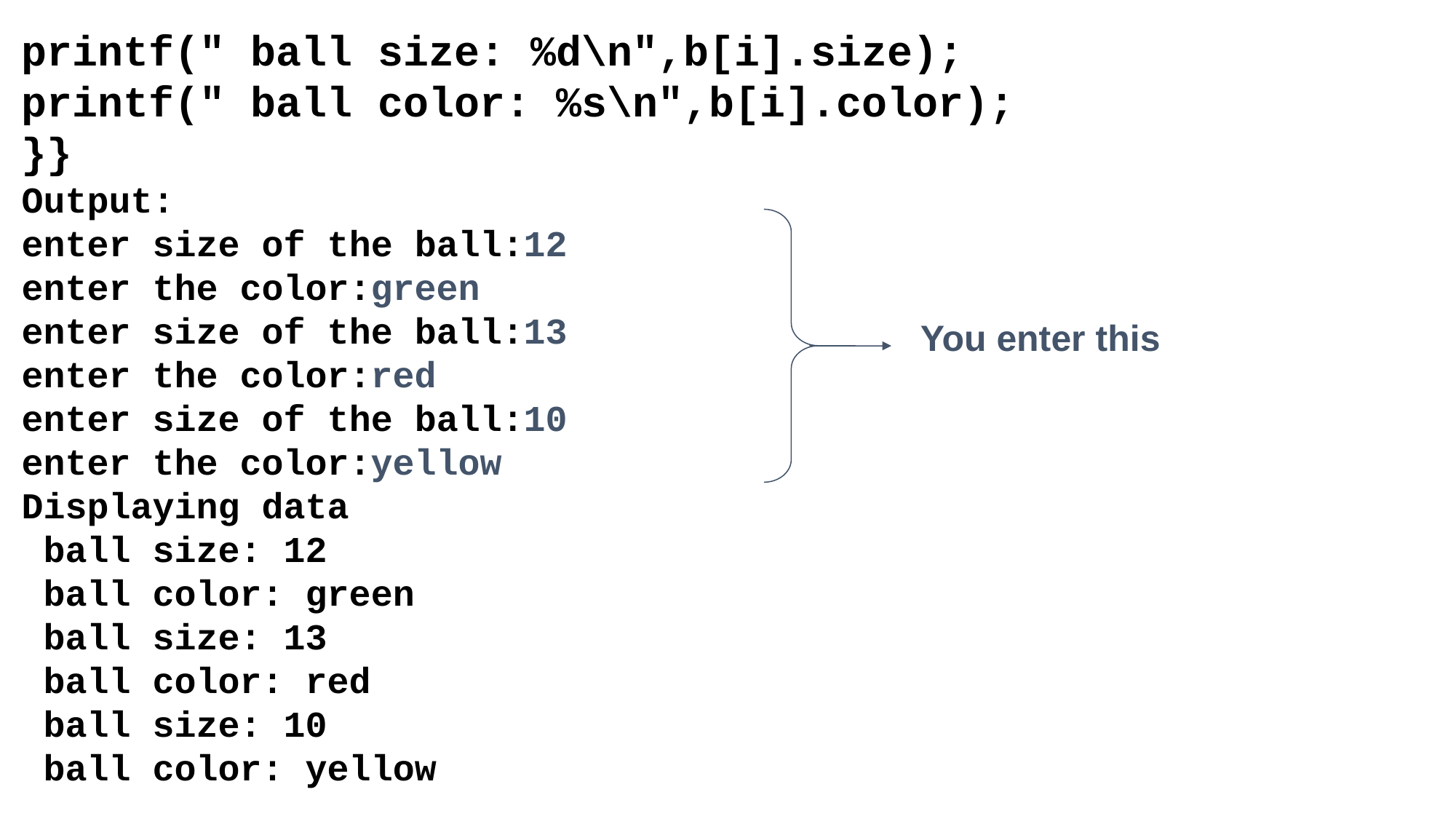

printf(" ball size: %d\n",b[i].size);
printf(" ball color: %s\n",b[i].color);
}}
Output:
enter size of the ball:12
enter the color:green
enter size of the ball:13
enter the color:red
enter size of the ball:10
enter the color:yellow
Displaying data
 ball size: 12
 ball color: green
 ball size: 13
 ball color: red
 ball size: 10
 ball color: yellow

You enter this